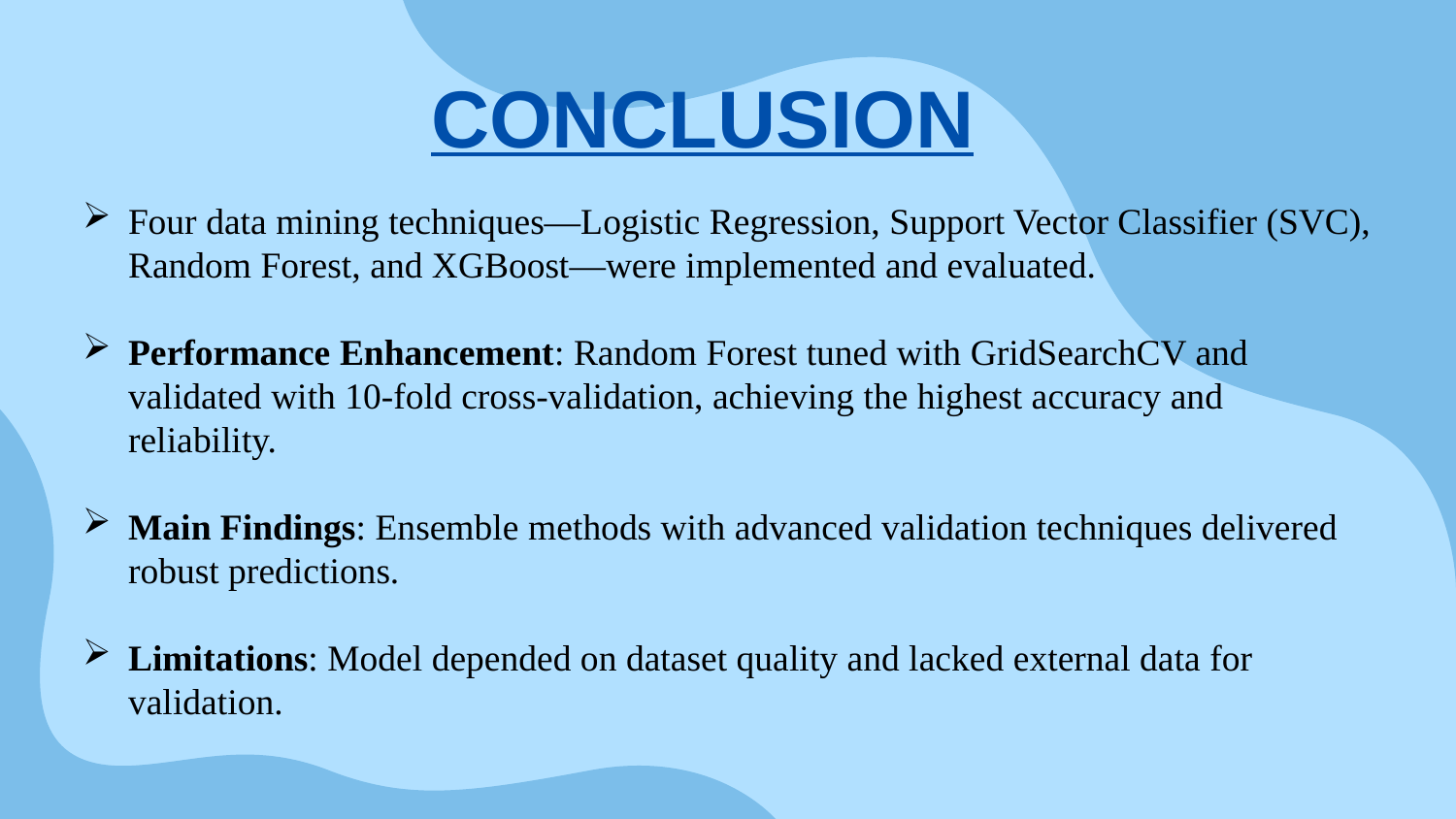

# CONCLUSION
Four data mining techniques—Logistic Regression, Support Vector Classifier (SVC), Random Forest, and XGBoost—were implemented and evaluated.

Performance Enhancement: Random Forest tuned with GridSearchCV and validated with 10-fold cross-validation, achieving the highest accuracy and reliability.

Main Findings: Ensemble methods with advanced validation techniques delivered robust predictions.

Limitations: Model depended on dataset quality and lacked external data for validation.